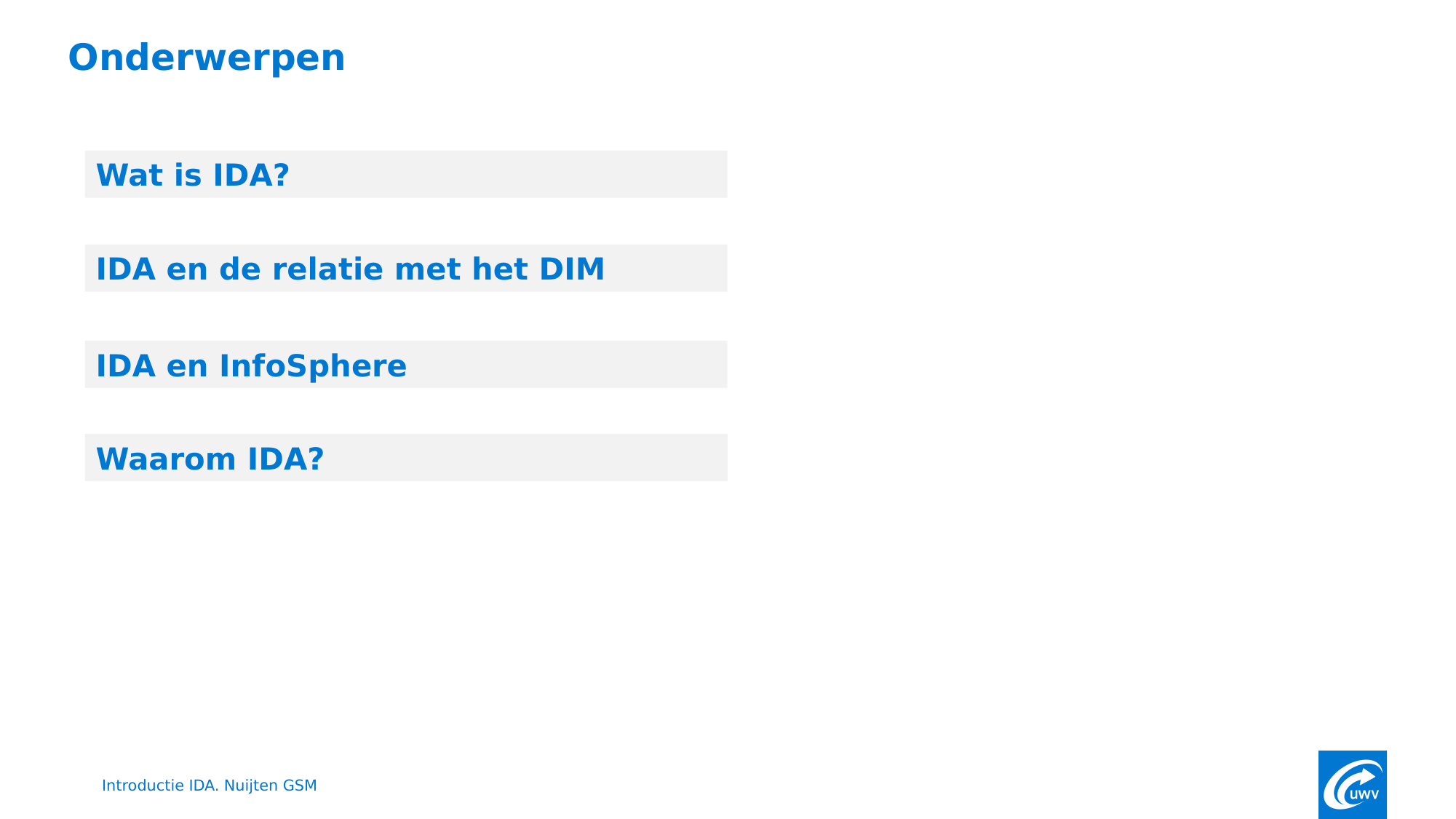

# Onderwerpen
Wat is IDA?
IDA en de relatie met het DIM
IDA en InfoSphere
Waarom IDA?
Introductie IDA. Nuijten GSM